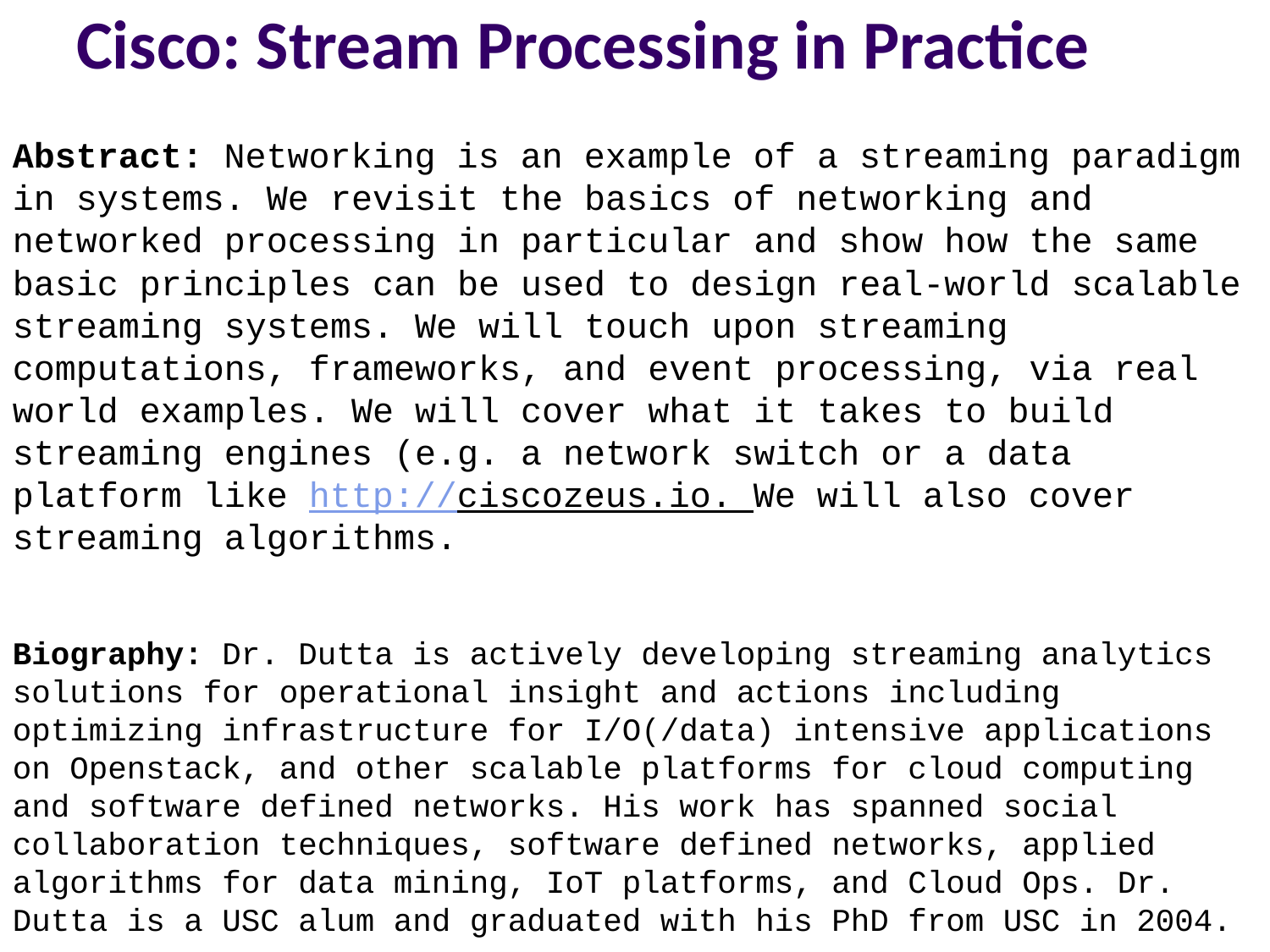

# Cisco: Stream Processing in Practice
Abstract: Networking is an example of a streaming paradigm in systems. We revisit the basics of networking and networked processing in particular and show how the same basic principles can be used to design real-world scalable streaming systems. We will touch upon streaming computations, frameworks, and event processing, via real world examples. We will cover what it takes to build streaming engines (e.g. a network switch or a data platform like http://ciscozeus.io. We will also cover streaming algorithms.
Biography: Dr. Dutta is actively developing streaming analytics solutions for operational insight and actions including optimizing infrastructure for I/O(/data) intensive applications on Openstack, and other scalable platforms for cloud computing and software defined networks. His work has spanned social collaboration techniques, software defined networks, applied algorithms for data mining, IoT platforms, and Cloud Ops. Dr. Dutta is a USC alum and graduated with his PhD from USC in 2004.